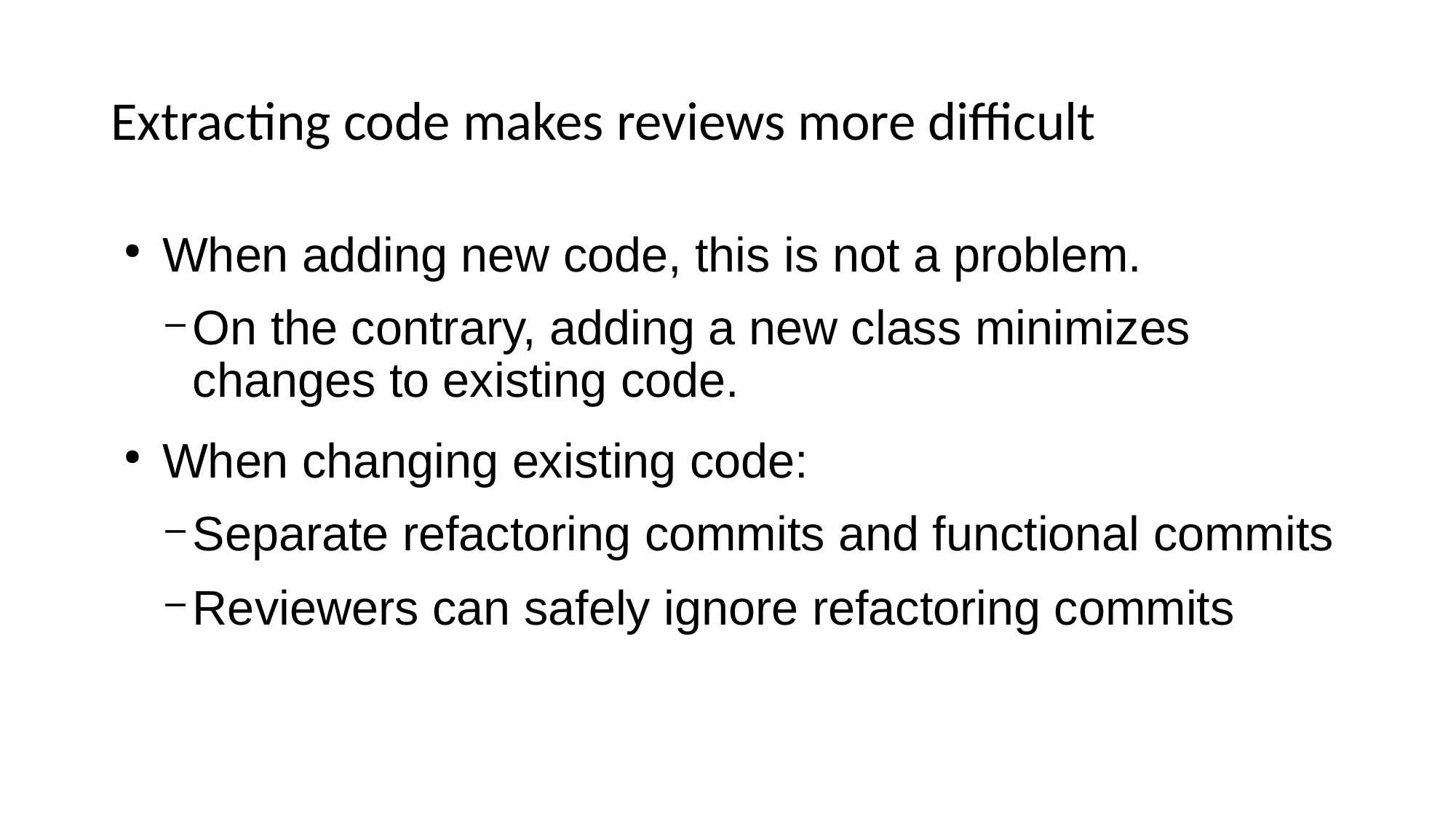

Extracting code makes reviews more difficult
When adding new code, this is not a problem.
On the contrary, adding a new class minimizes changes to existing code.
When changing existing code:
Separate refactoring commits and functional commits
Reviewers can safely ignore refactoring commits